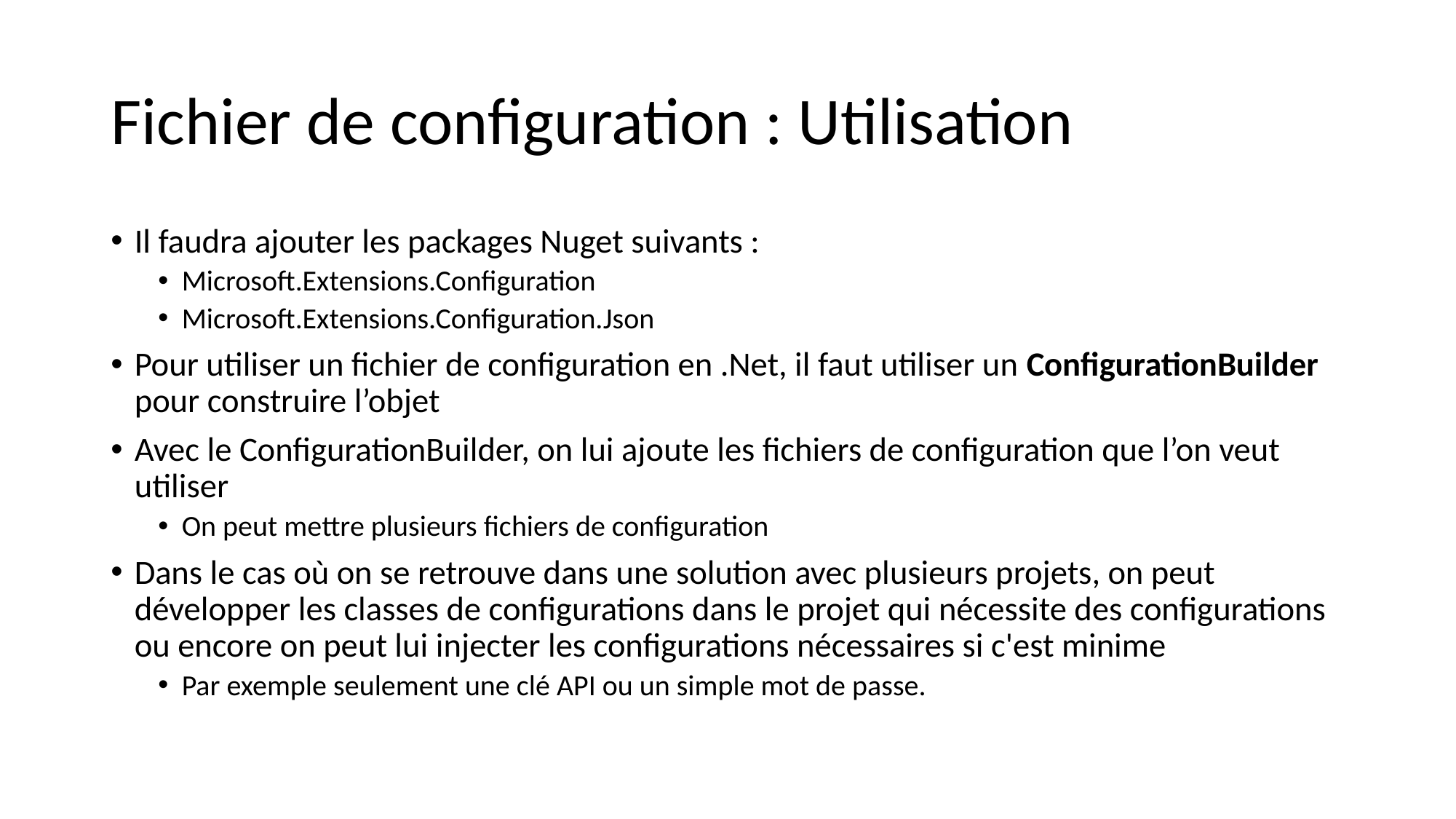

# Fichier de configuration : Utilisation
Il faudra ajouter les packages Nuget suivants :
Microsoft.Extensions.Configuration
Microsoft.Extensions.Configuration.Json
Pour utiliser un fichier de configuration en .Net, il faut utiliser un ConfigurationBuilder pour construire l’objet
Avec le ConfigurationBuilder, on lui ajoute les fichiers de configuration que l’on veut utiliser
On peut mettre plusieurs fichiers de configuration
Dans le cas où on se retrouve dans une solution avec plusieurs projets, on peut développer les classes de configurations dans le projet qui nécessite des configurations ou encore on peut lui injecter les configurations nécessaires si c'est minime
Par exemple seulement une clé API ou un simple mot de passe.